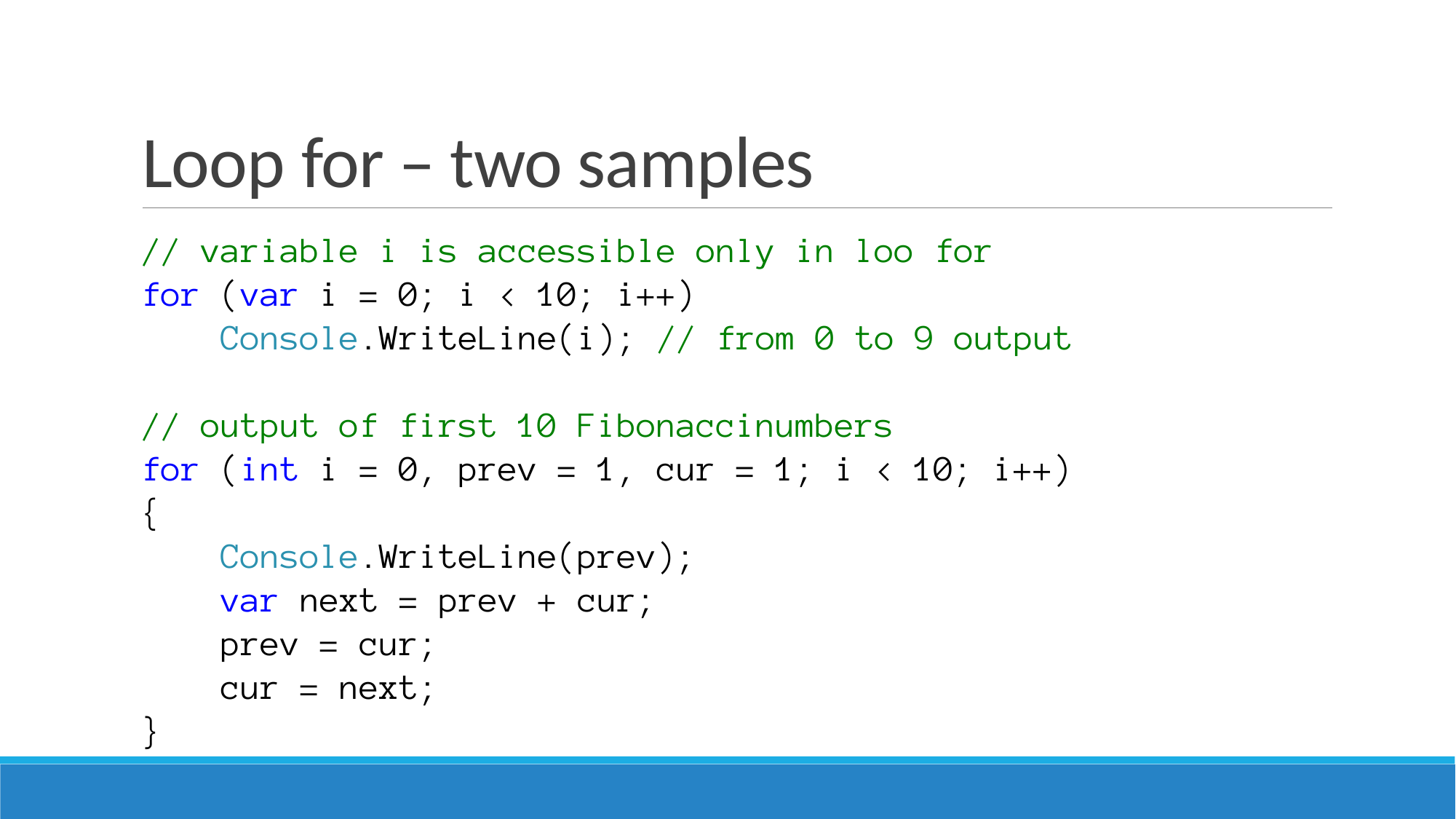

# Loop for – two samples
// variable i is accessible only in loo for
for (var i = 0; i < 10; i++)
    Console.WriteLine(i); // from 0 to 9 output

// output of first 10 Fibonaccinumbers
for (int i = 0, prev = 1, cur = 1; i < 10; i++)
{
    Console.WriteLine(prev);
    var next = prev + cur;
    prev = cur;
    cur = next;
}